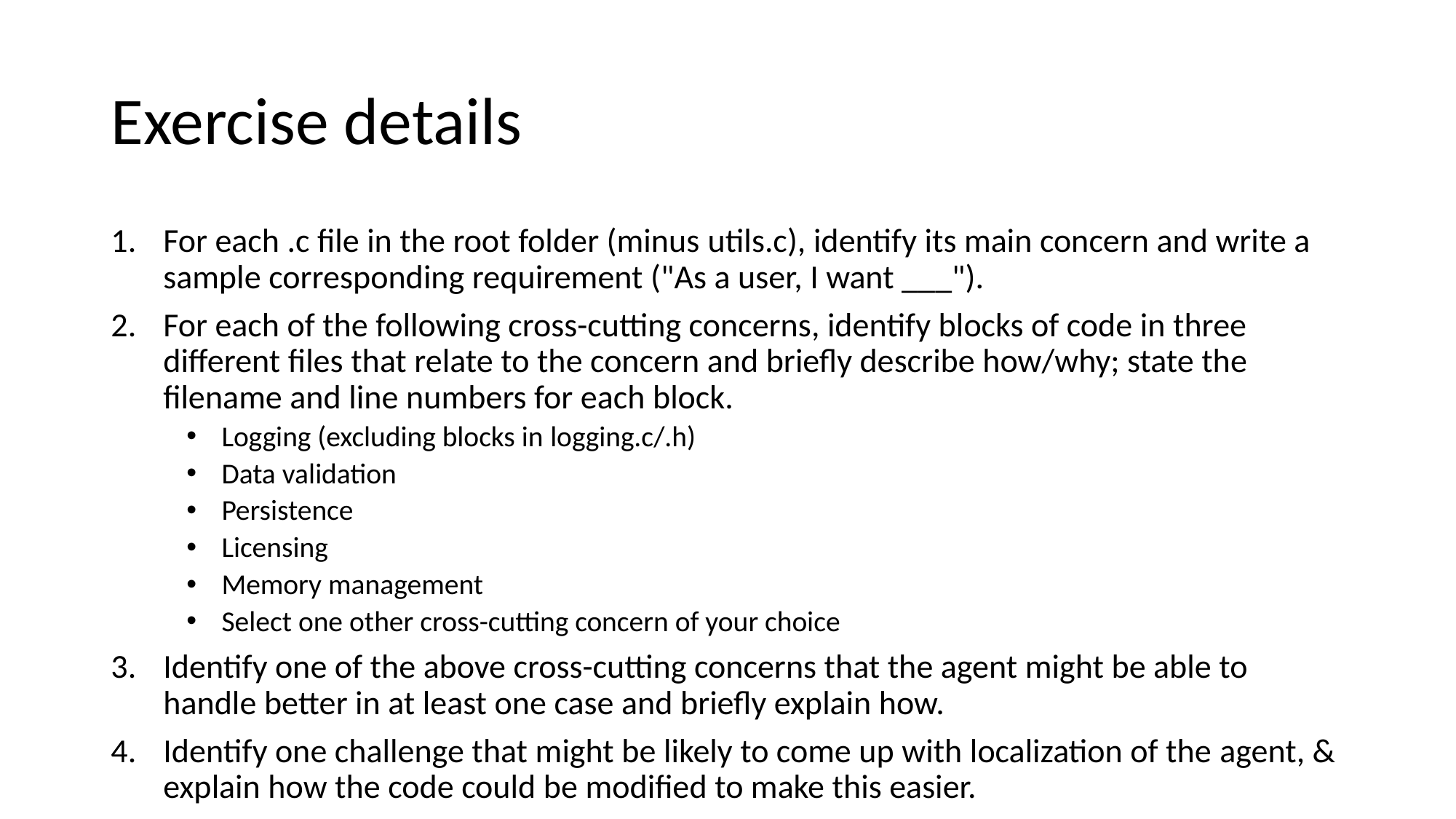

# Exercise details
For each .c file in the root folder (minus utils.c), identify its main concern and write a sample corresponding requirement ("As a user, I want ___").
For each of the following cross-cutting concerns, identify blocks of code in three different files that relate to the concern and briefly describe how/why; state the filename and line numbers for each block.
Logging (excluding blocks in logging.c/.h)
Data validation
Persistence
Licensing
Memory management
Select one other cross-cutting concern of your choice
Identify one of the above cross-cutting concerns that the agent might be able to handle better in at least one case and briefly explain how.
Identify one challenge that might be likely to come up with localization of the agent, & explain how the code could be modified to make this easier.